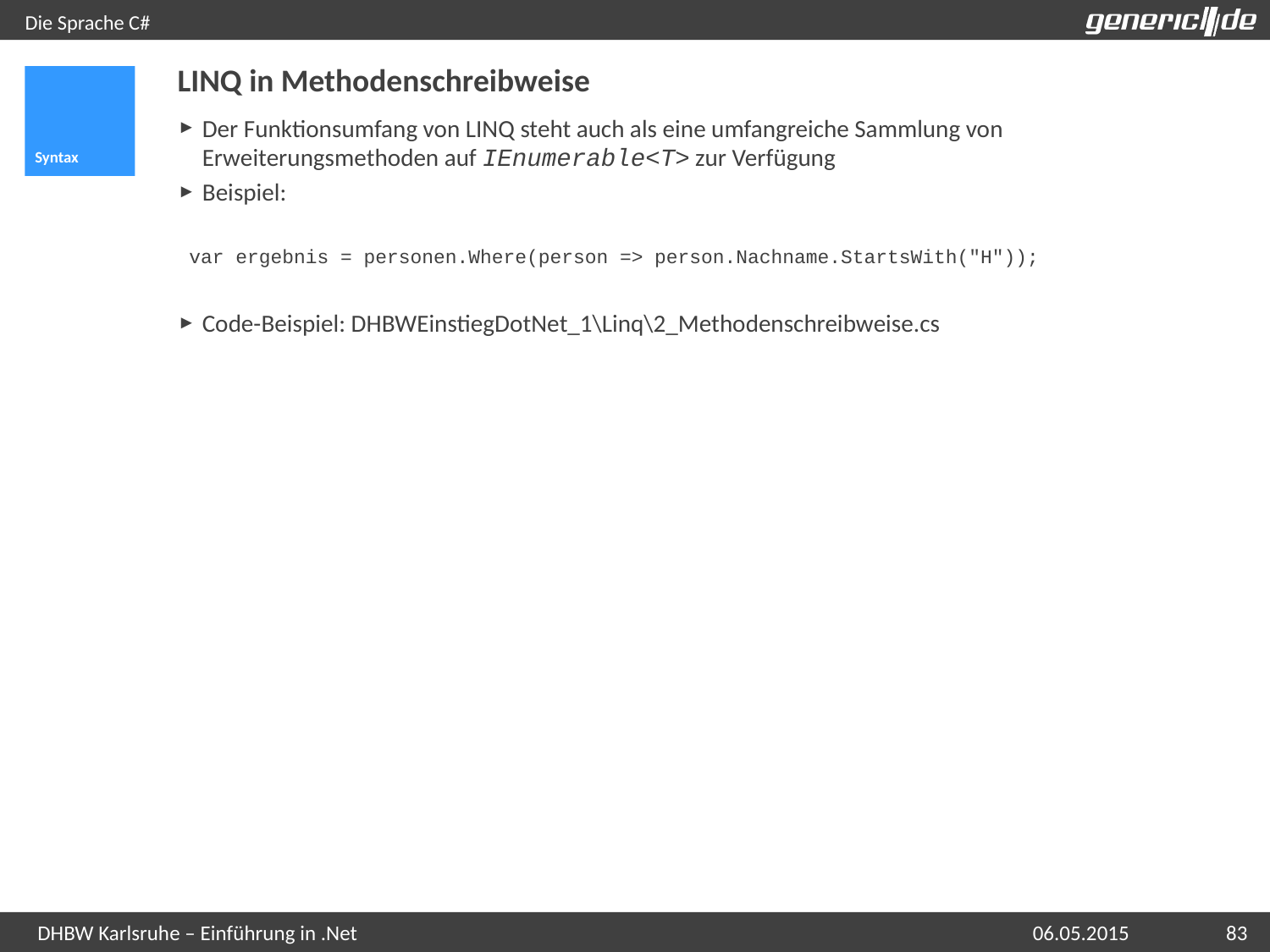

# Die Sprache C#
LINQ in Methodenschreibweise
Syntax
Der Funktionsumfang von LINQ steht auch als eine umfangreiche Sammlung von Erweiterungsmethoden auf IEnumerable<T> zur Verfügung
Beispiel:

 var ergebnis = personen.Where(person => person.Nachname.StartsWith("H"));

Code-Beispiel: DHBWEinstiegDotNet_1\Linq\2_Methodenschreibweise.cs
06.05.2015
83
DHBW Karlsruhe – Einführung in .Net